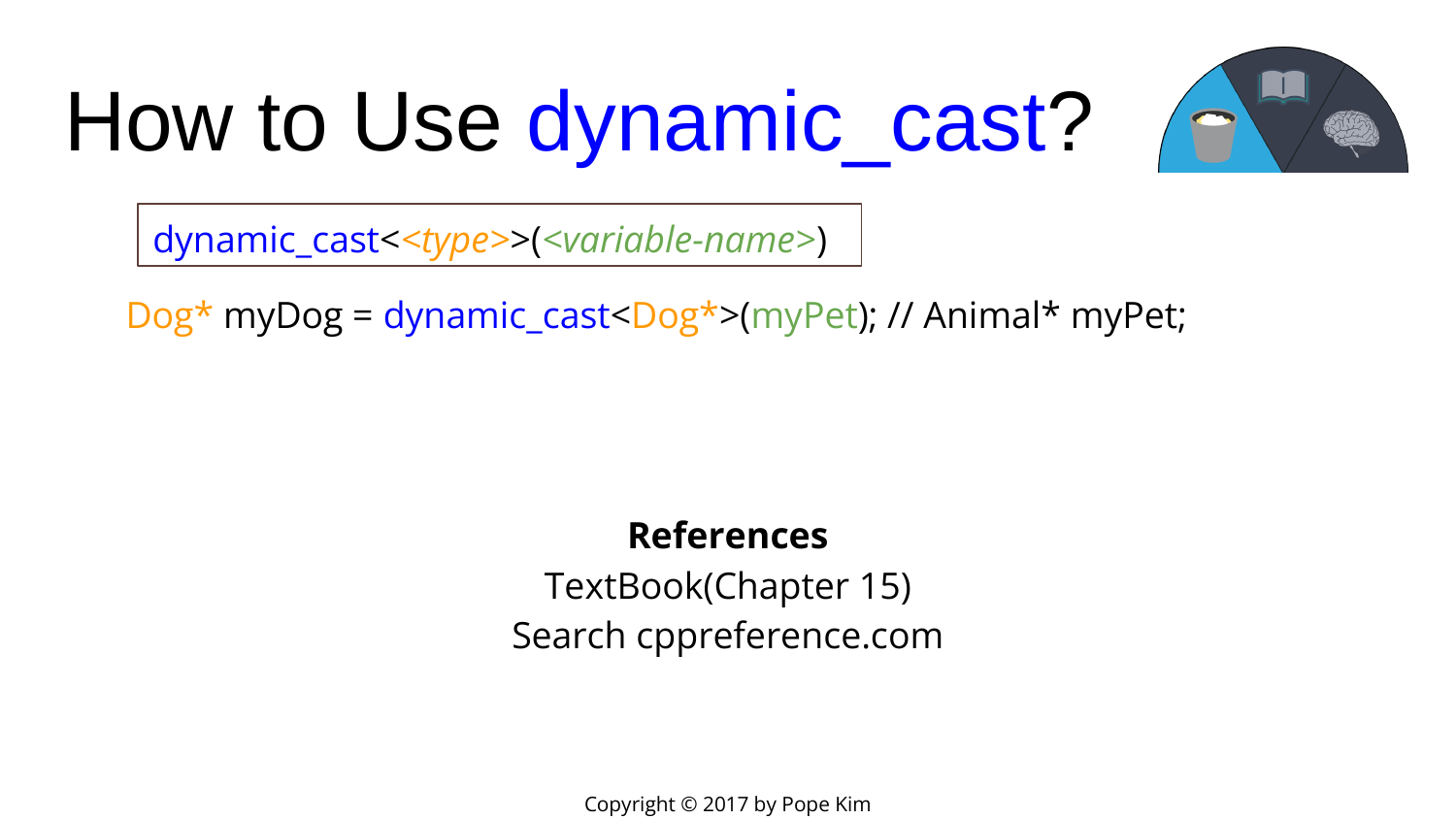

# How to Use dynamic_cast?

Dog* myDog = dynamic_cast<Dog*>(myPet); // Animal* myPet;
dynamic_cast<<type>>(<variable-name>)
References
TextBook(Chapter 15)
Search cppreference.com